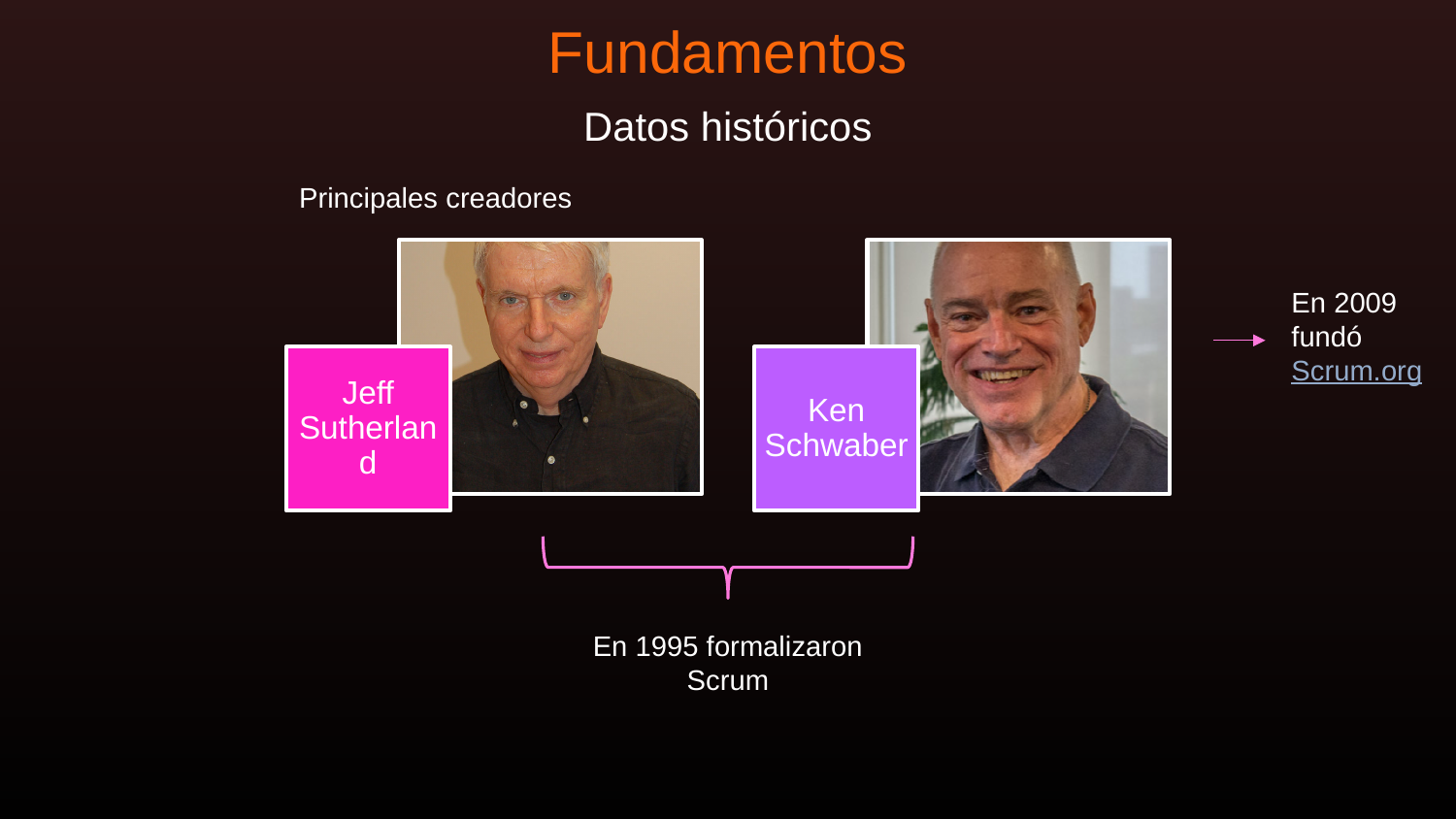

# Fundamentos
Datos históricos
Principales creadores
Jeff Sutherland
Ken Schwaber
En 2009 fundó Scrum.org

En 1995 formalizaron Scrum